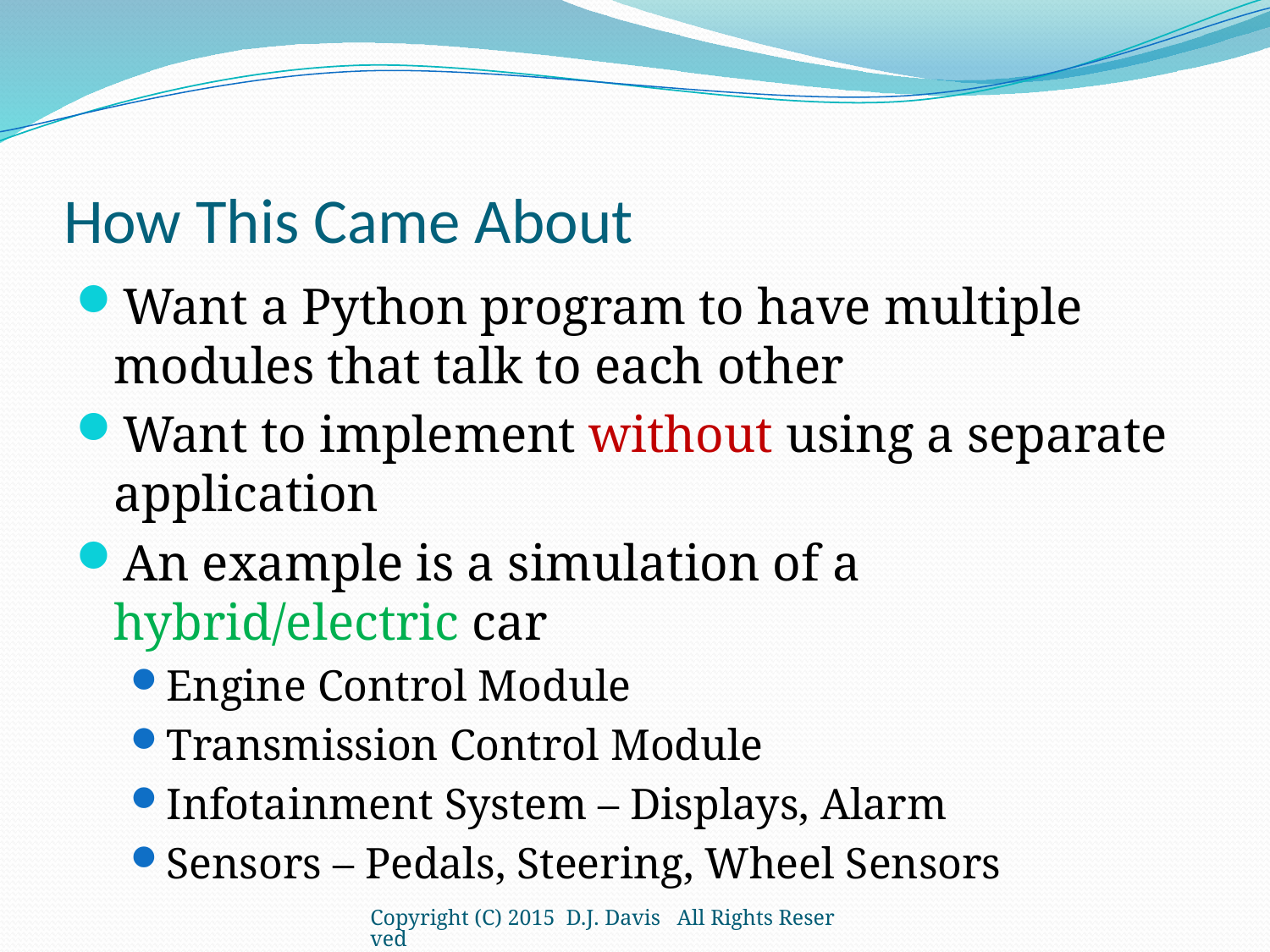

# How This Came About
Want a Python program to have multiple modules that talk to each other
Want to implement without using a separate application
An example is a simulation of a hybrid/electric car
Engine Control Module
Transmission Control Module
Infotainment System – Displays, Alarm
Sensors – Pedals, Steering, Wheel Sensors

Copyright (C) 2015  D.J. Davis   All Rights Reserved